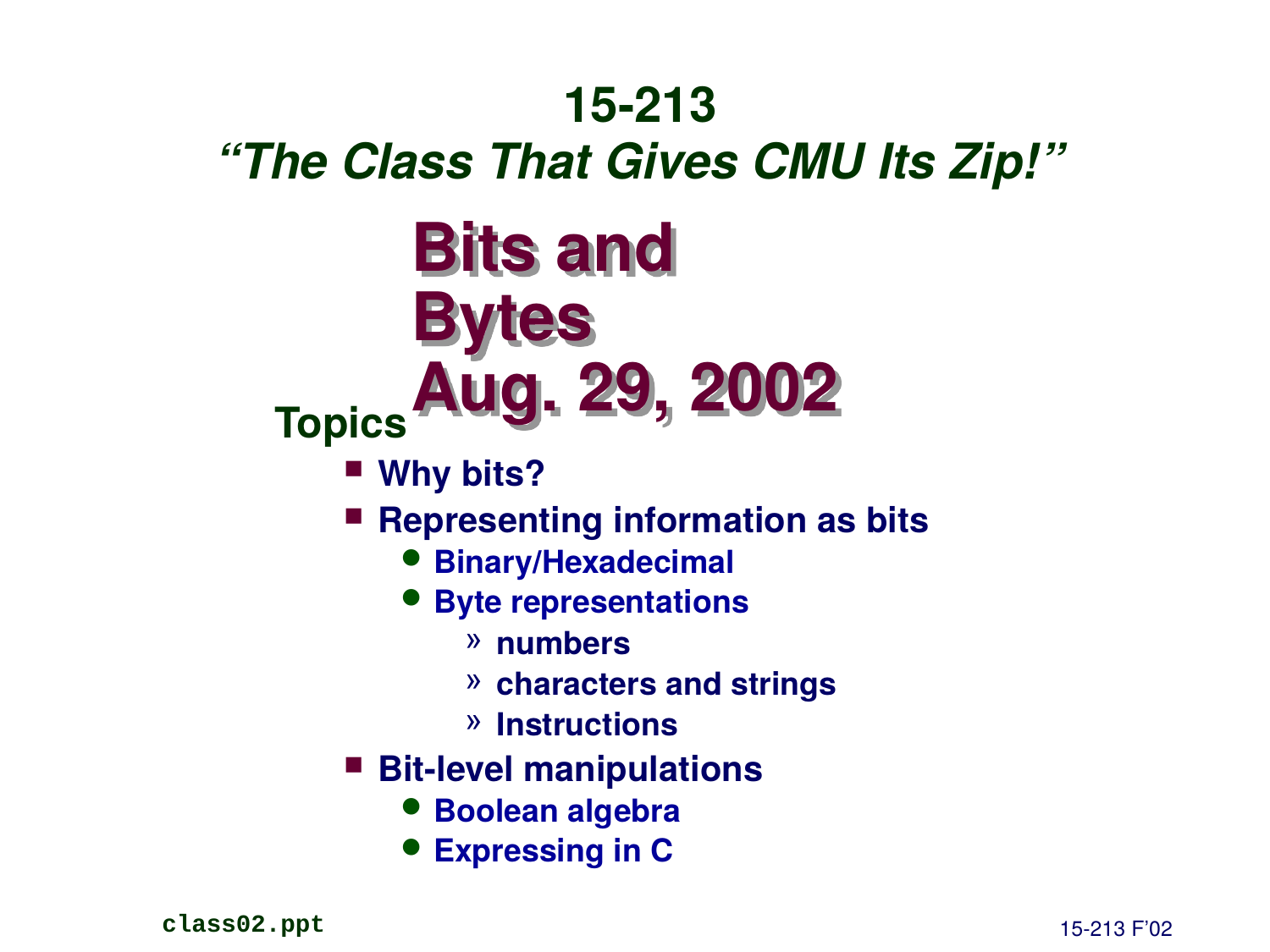

15-213
“The Class That Gives CMU Its Zip!”
# Bits and Bytes Aug. 29, 2002
Topics
Why bits?
Representing information as bits
Binary/Hexadecimal
Byte representations
numbers
characters and strings
Instructions
Bit-level manipulations
Boolean algebra
Expressing in C
class02.ppt
15-213 F’02